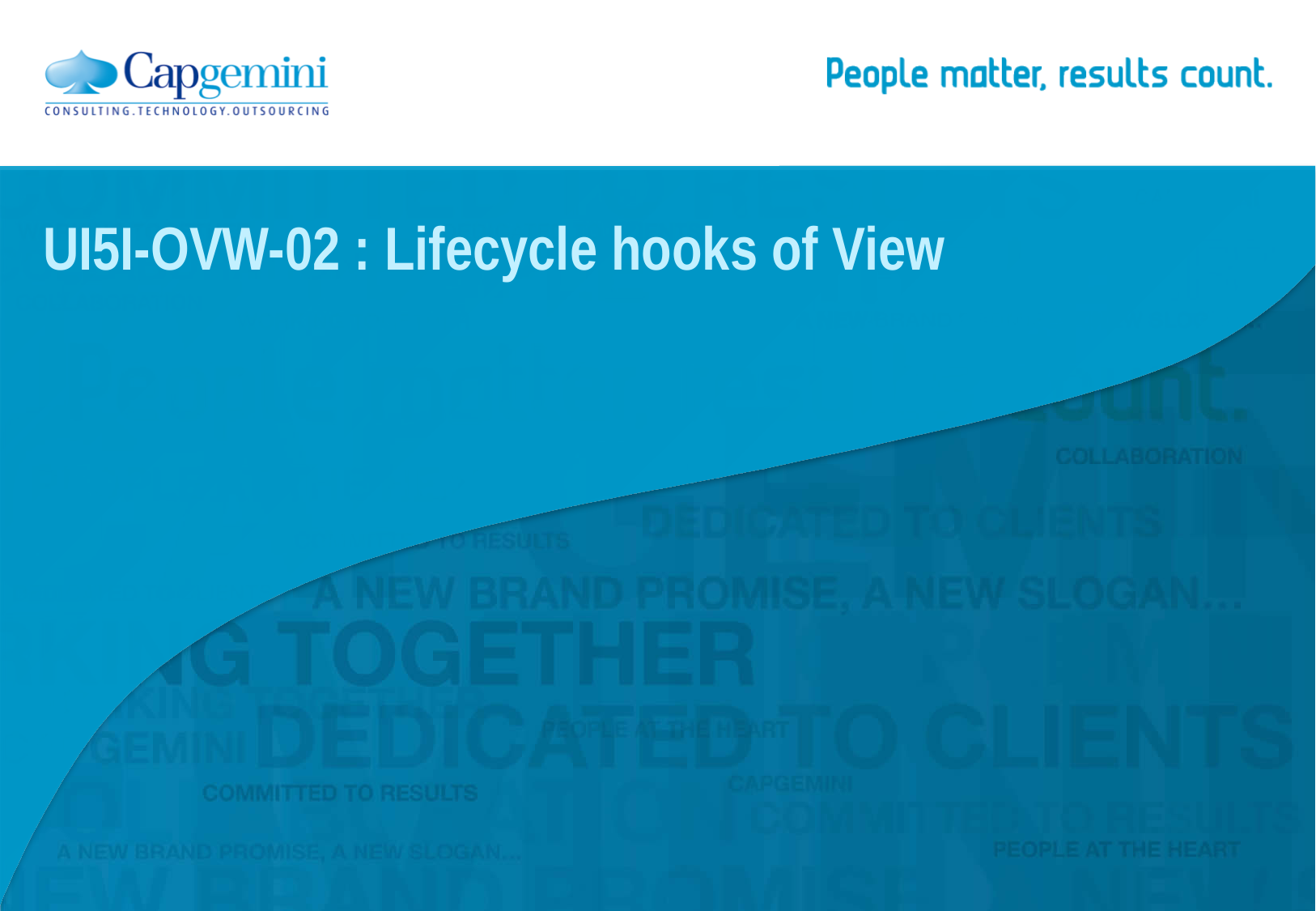

# UI5I-OVW-02 : Lifecycle hooks of View